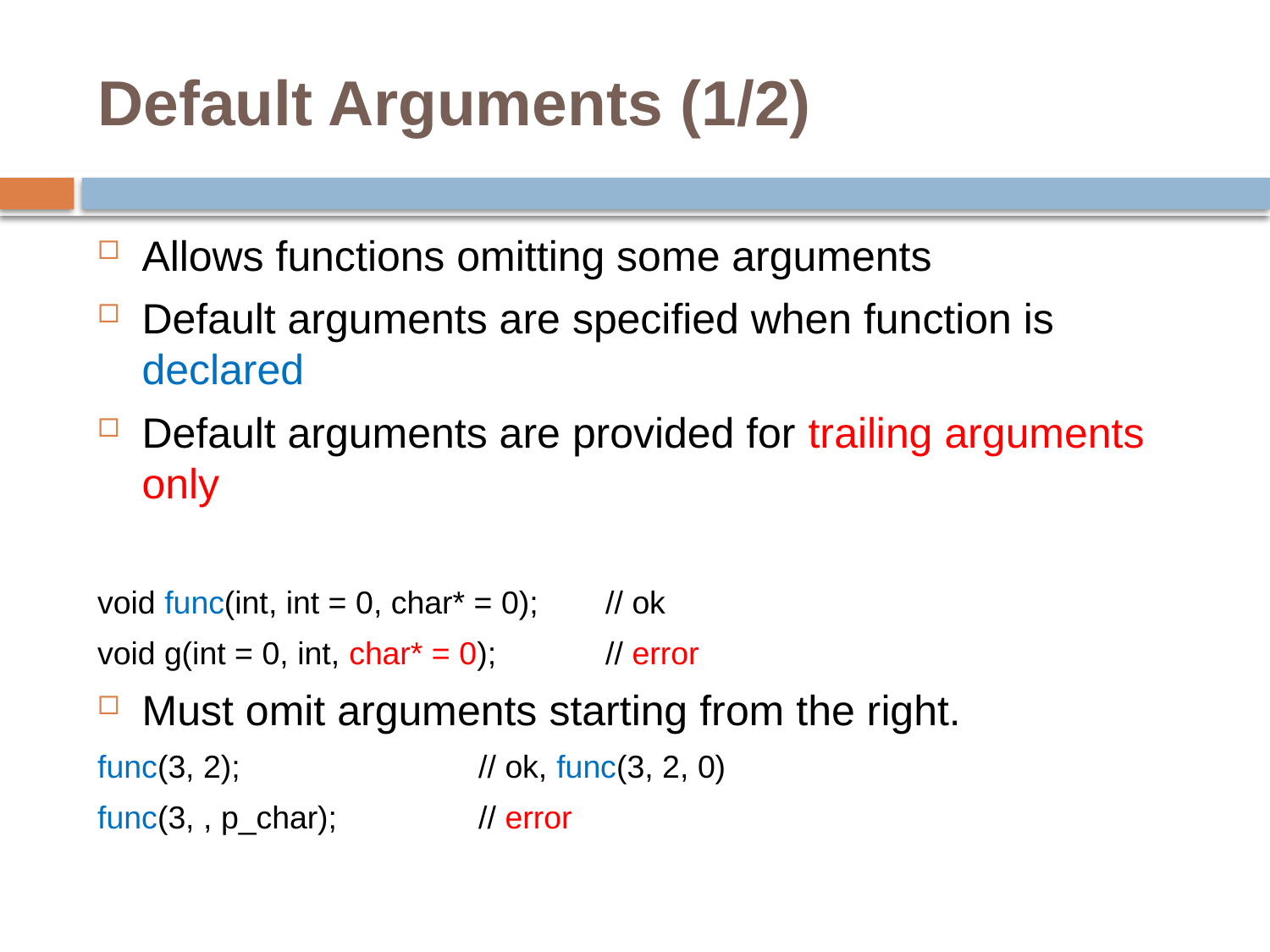

# Default Arguments (1/2)
Allows functions omitting some arguments
Default arguments are specified when function is declared
Default arguments are provided for trailing arguments only

void func(int, int = 0, char* = 0);	// ok
void g(int = 0, int, char* = 0);	// error
Must omit arguments starting from the right.
func(3, 2);		// ok, func(3, 2, 0)
func(3, , p_char);		// error